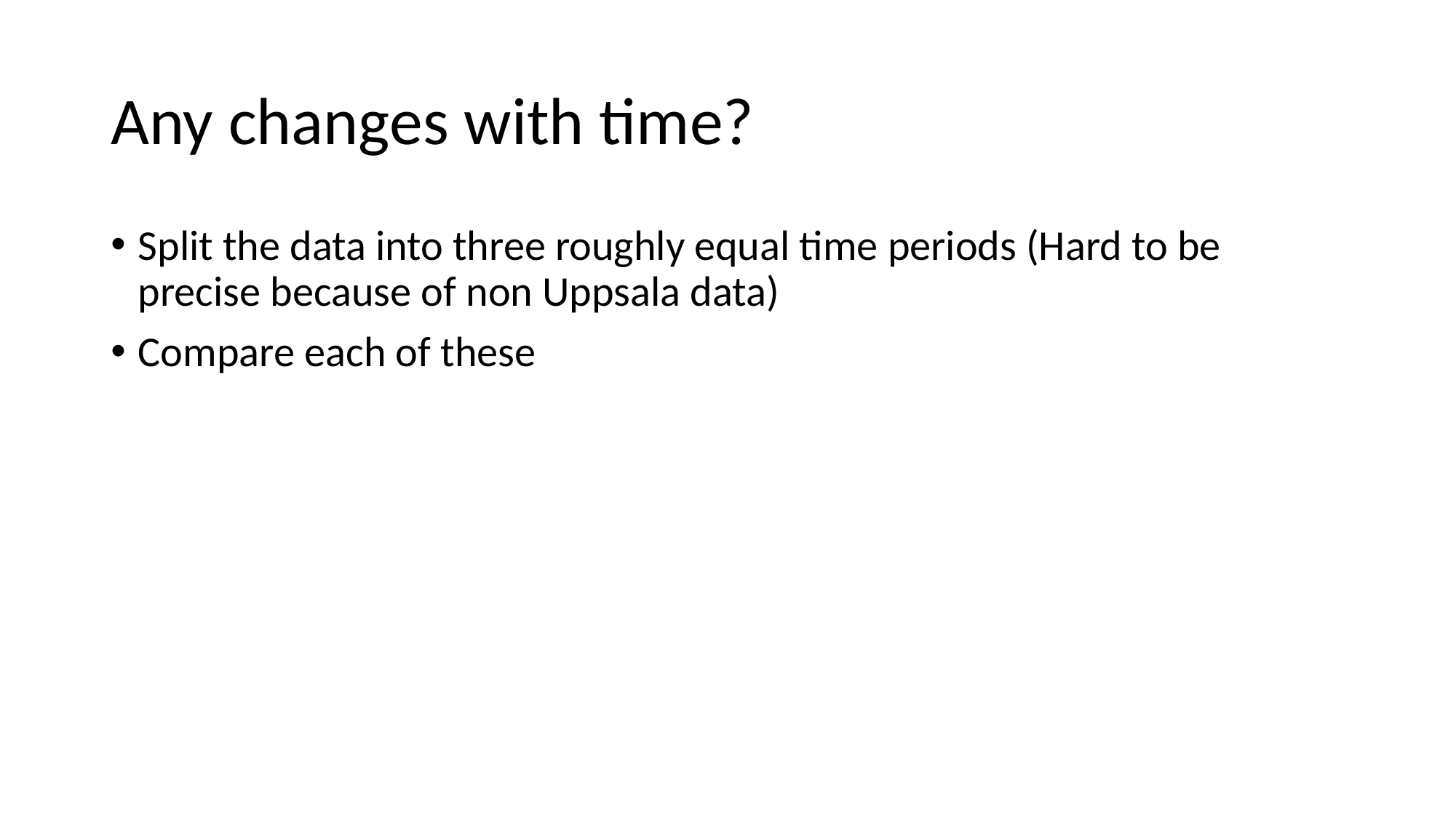

# Any changes with time?
Split the data into three roughly equal time periods (Hard to be precise because of non Uppsala data)
Compare each of these